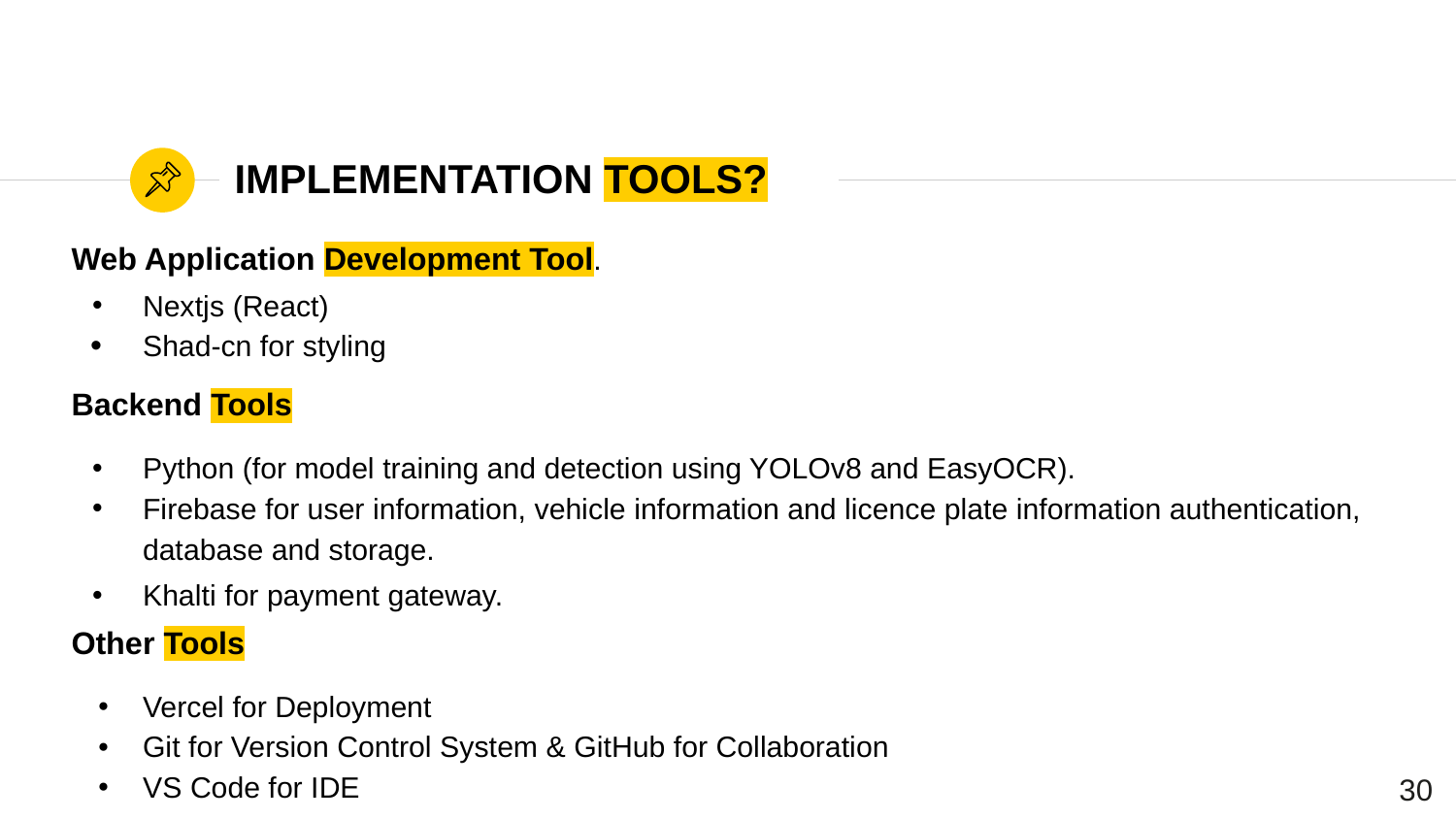

# IMPLEMENTATION TOOLS?

Web Application Development Tool.
Nextjs (React)
Shad-cn for styling
Backend Tools
Python (for model training and detection using YOLOv8 and EasyOCR).
Firebase for user information, vehicle information and licence plate information authentication, database and storage.
Khalti for payment gateway.
Other Tools
Vercel for Deployment
Git for Version Control System & GitHub for Collaboration
VS Code for IDE

30